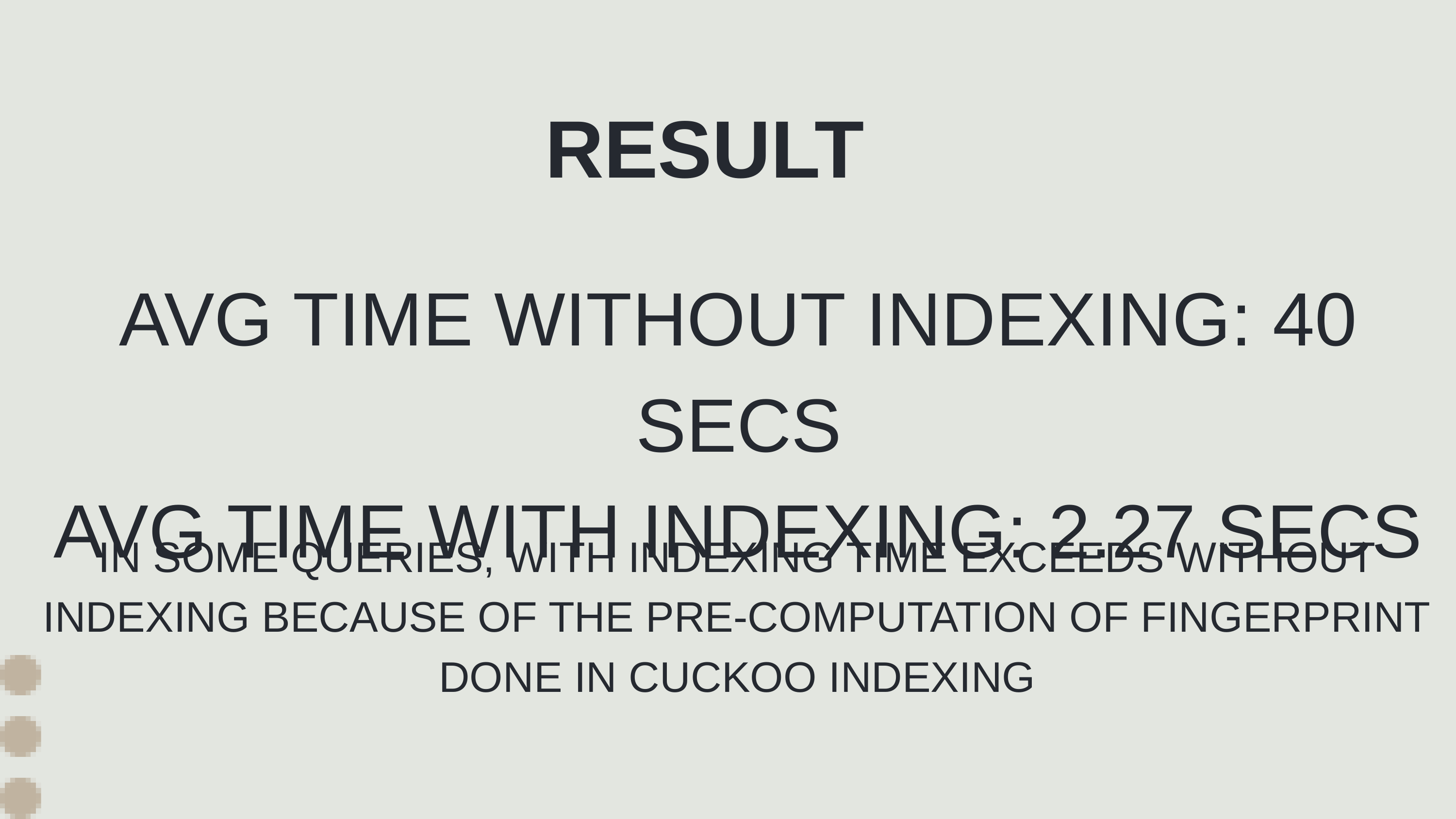

RESULT
AVG TIME WITHOUT INDEXING: 40 SECS
AVG TIME WITH INDEXING: 2.27 SECS
IN SOME QUERIES, WITH INDEXING TIME EXCEEDS WITHOUT INDEXING BECAUSE OF THE PRE-COMPUTATION OF FINGERPRINT DONE IN CUCKOO INDEXING